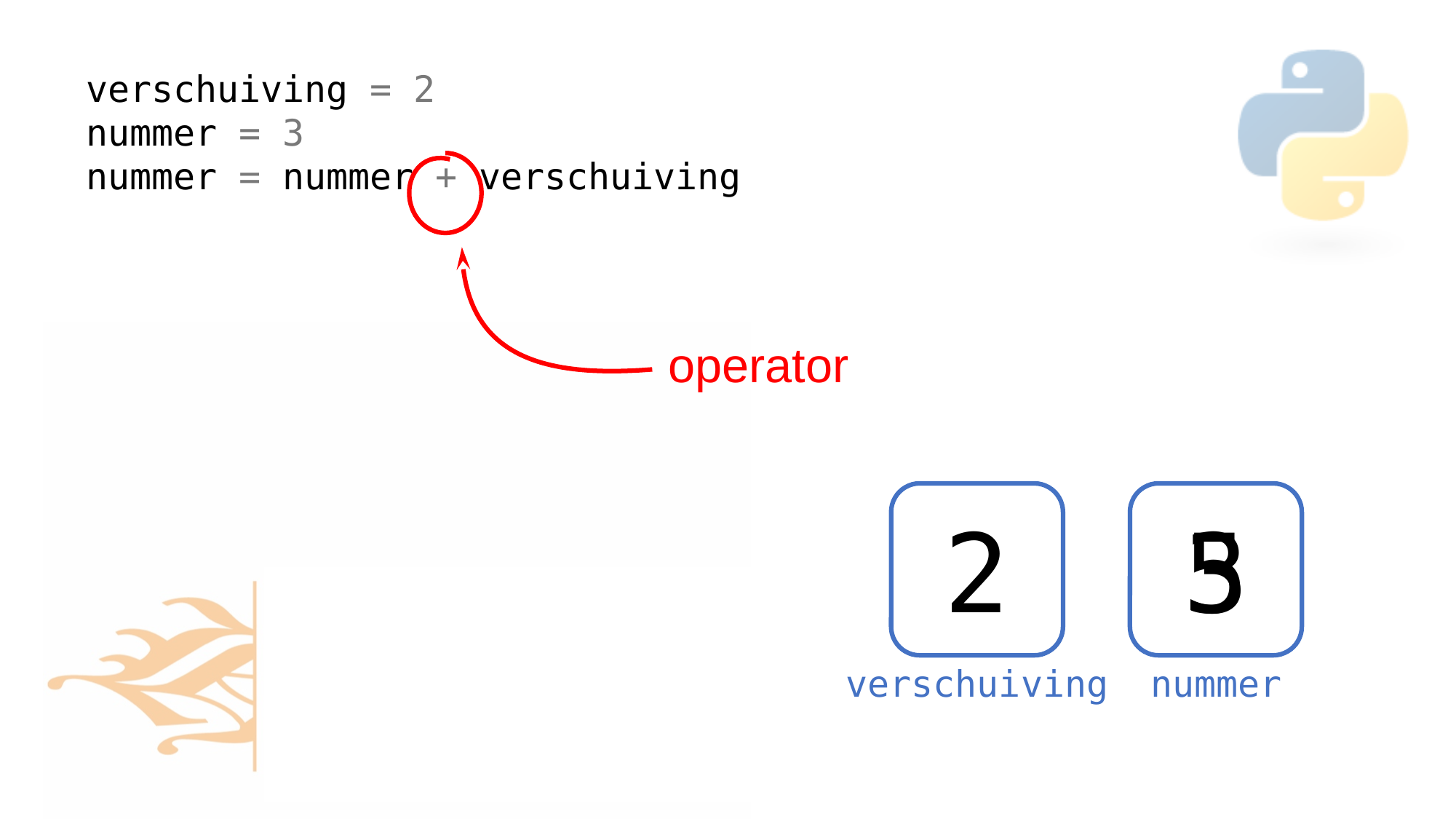

verschuiving = 2
nummer = 3
nummer = nummer + verschuiving

operator

verschuiving
nummer
3
5
2